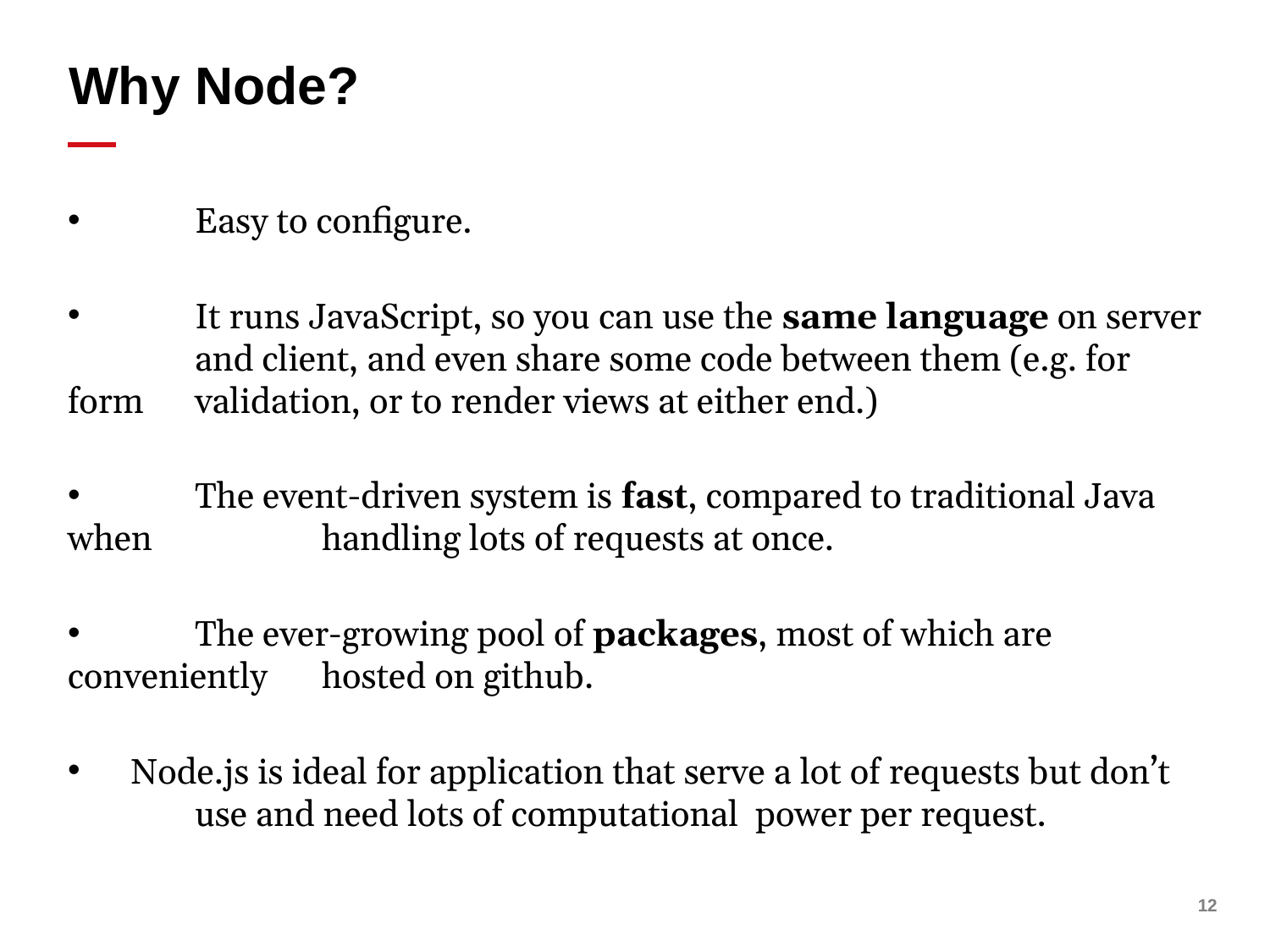

# Why Node?
 	Easy to configure.

 	It runs JavaScript, so you can use the same language on server 	and client, and even share some code between them (e.g. for form 	validation, or to render views at either end.)

 	The event-driven system is fast, compared to traditional Java when     	handling lots of requests at once.

 	The ever-growing pool of packages, most of which are conveniently 	hosted on github.

      Node.js is ideal for application that serve a lot of requests but don’t 	use and need lots of computational  power per request.